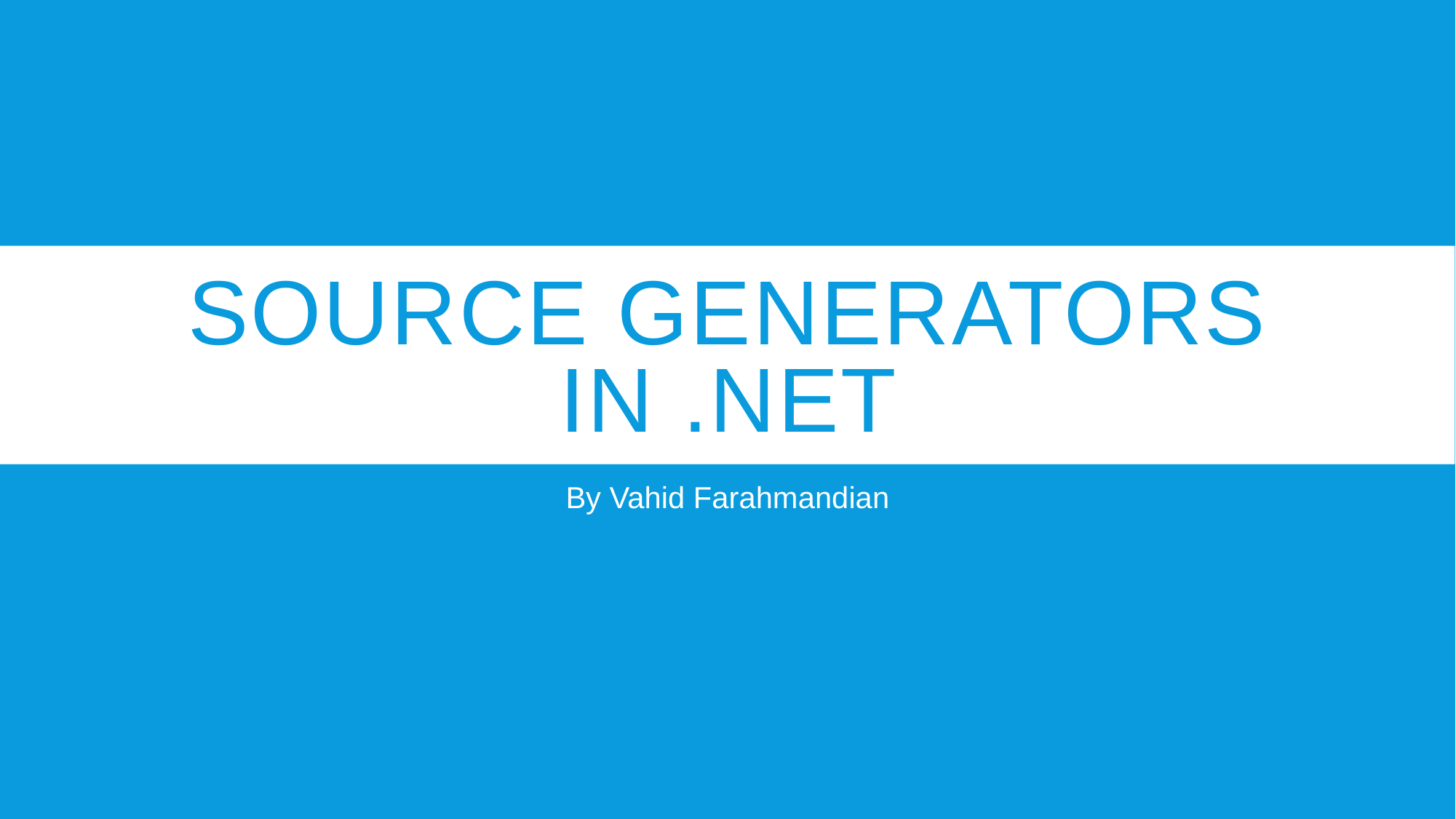

# Source Generators in .NET
By Vahid Farahmandian